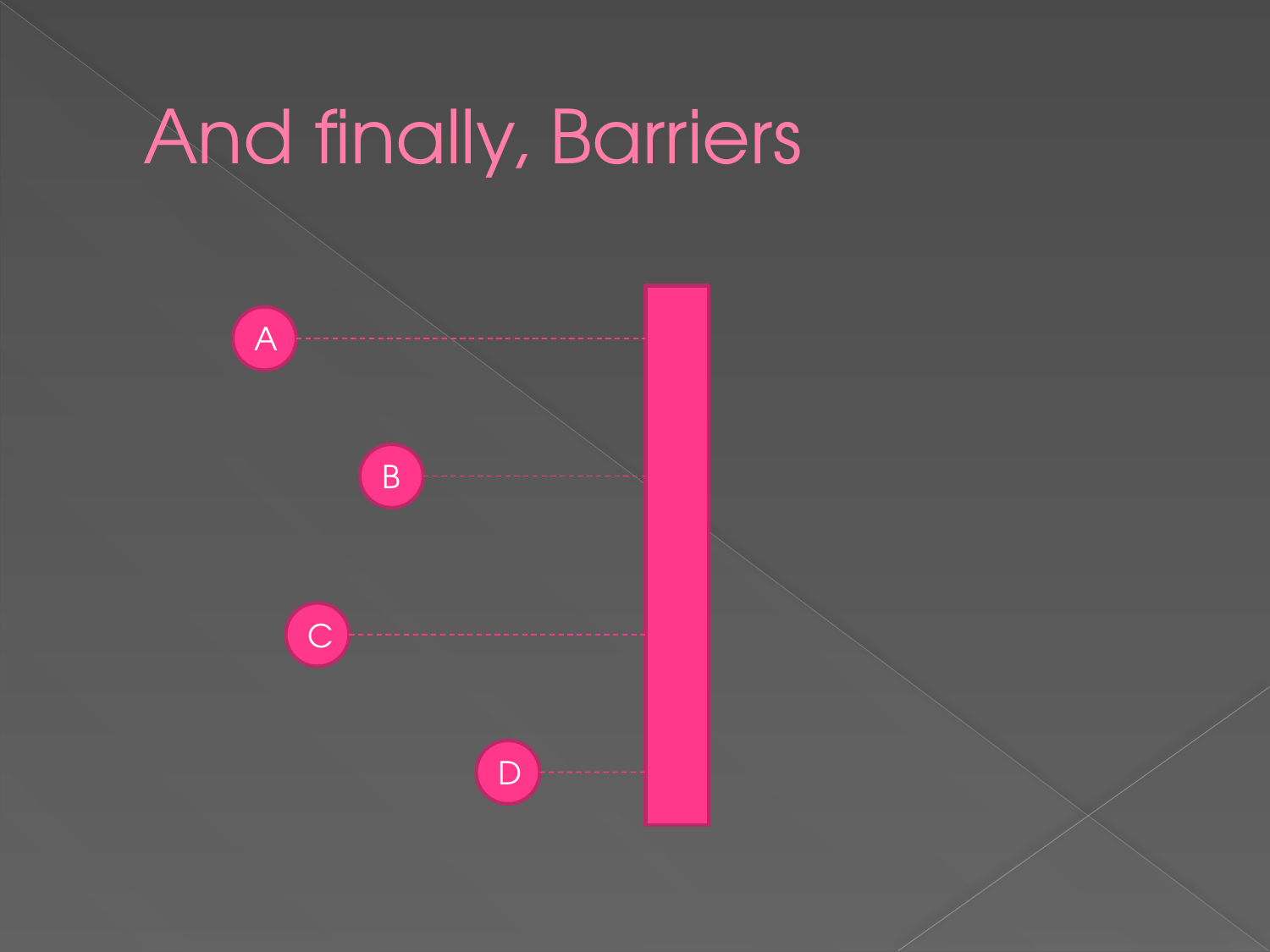

# And finally, Barriers

A
B
C
D